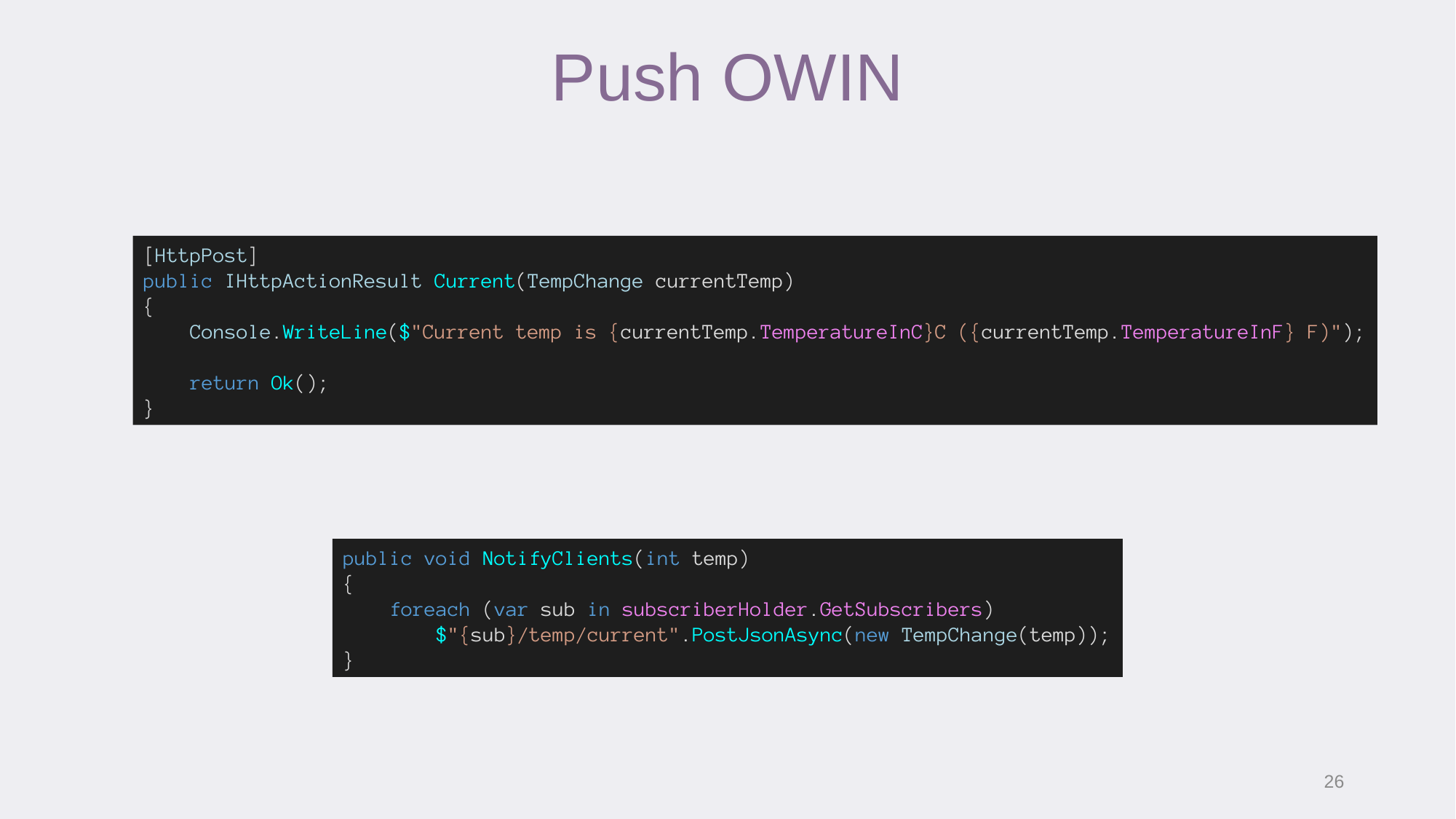

# Push OWIN
[HttpPost]
public IHttpActionResult Current(TempChange currentTemp)
{
    Console.WriteLine($"Current temp is {currentTemp.TemperatureInC}C ({currentTemp.TemperatureInF} F)");
    return Ok();
}
public void NotifyClients(int temp)
{
    foreach (var sub in subscriberHolder.GetSubscribers)
        $"{sub}/temp/current".PostJsonAsync(new TempChange(temp));
}
26